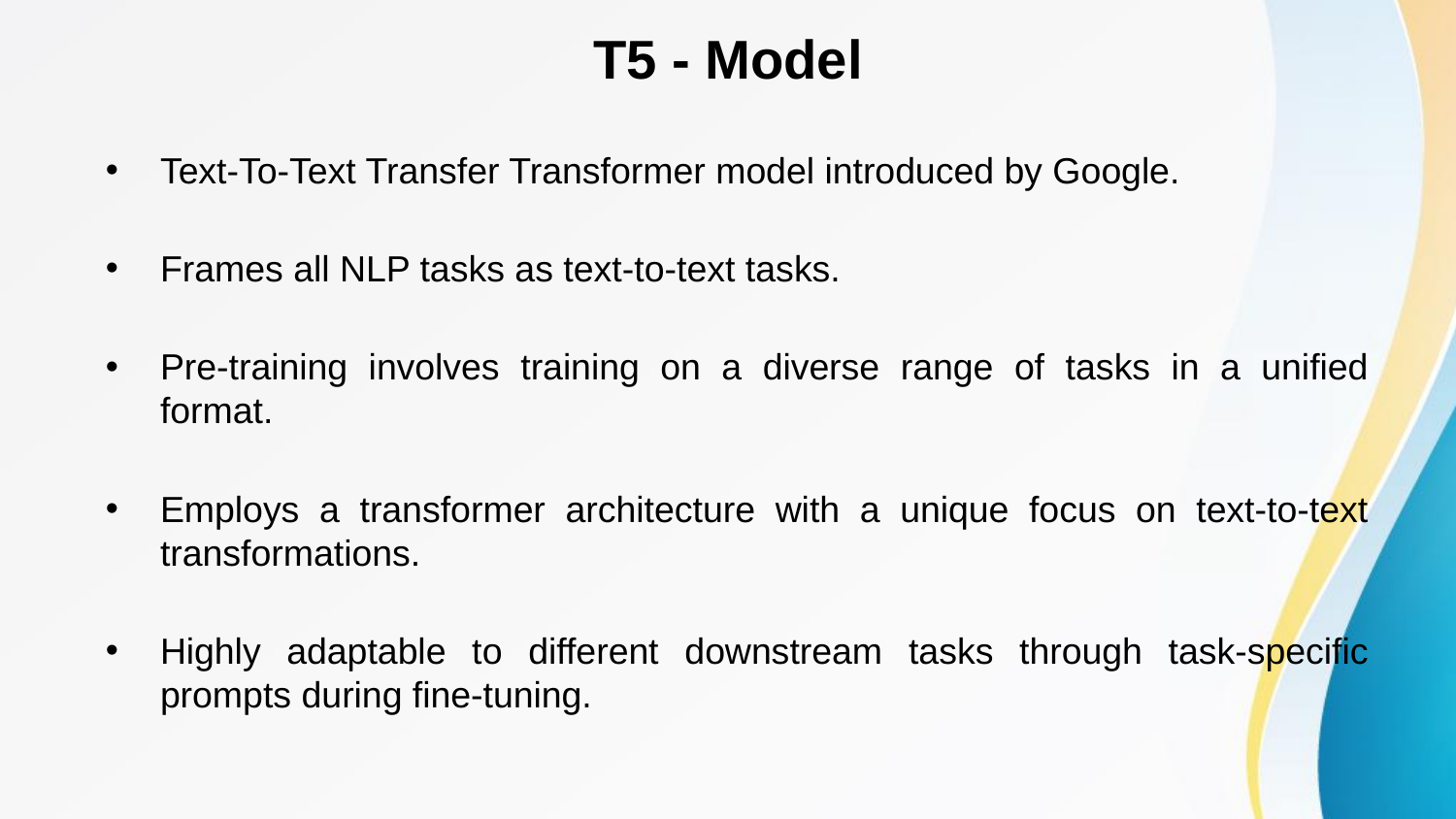

# T5 - Model
Text-To-Text Transfer Transformer model introduced by Google.

Frames all NLP tasks as text-to-text tasks.

Pre-training involves training on a diverse range of tasks in a unified format.

Employs a transformer architecture with a unique focus on text-to-text transformations.

Highly adaptable to different downstream tasks through task-specific prompts during fine-tuning.